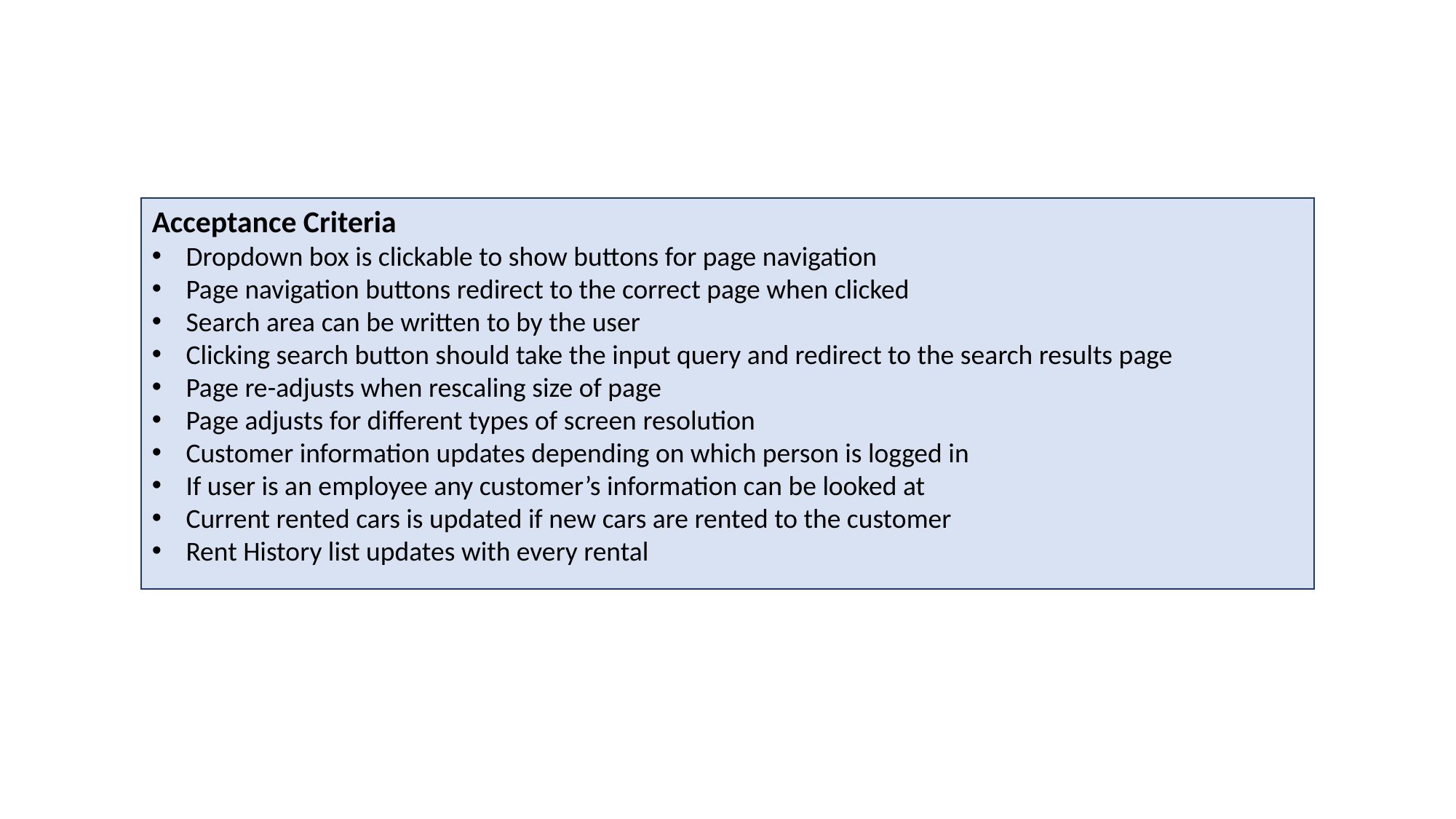

Acceptance Criteria
Dropdown box is clickable to show buttons for page navigation
Page navigation buttons redirect to the correct page when clicked
Search area can be written to by the user
Clicking search button should take the input query and redirect to the search results page
Page re-adjusts when rescaling size of page
Page adjusts for different types of screen resolution
Customer information updates depending on which person is logged in
If user is an employee any customer’s information can be looked at
Current rented cars is updated if new cars are rented to the customer
Rent History list updates with every rental